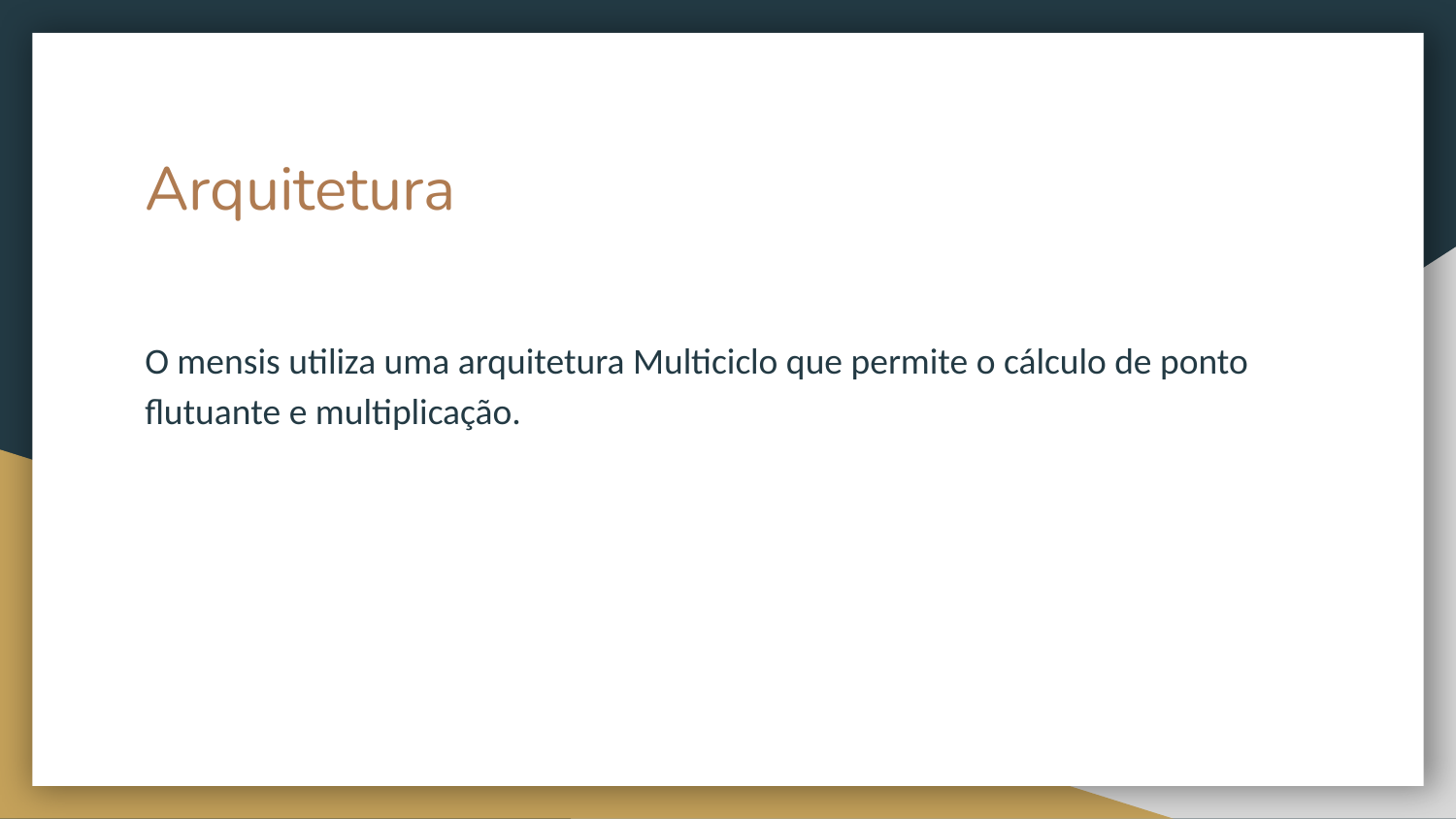

# Arquitetura
O mensis utiliza uma arquitetura Multiciclo que permite o cálculo de ponto flutuante e multiplicação.